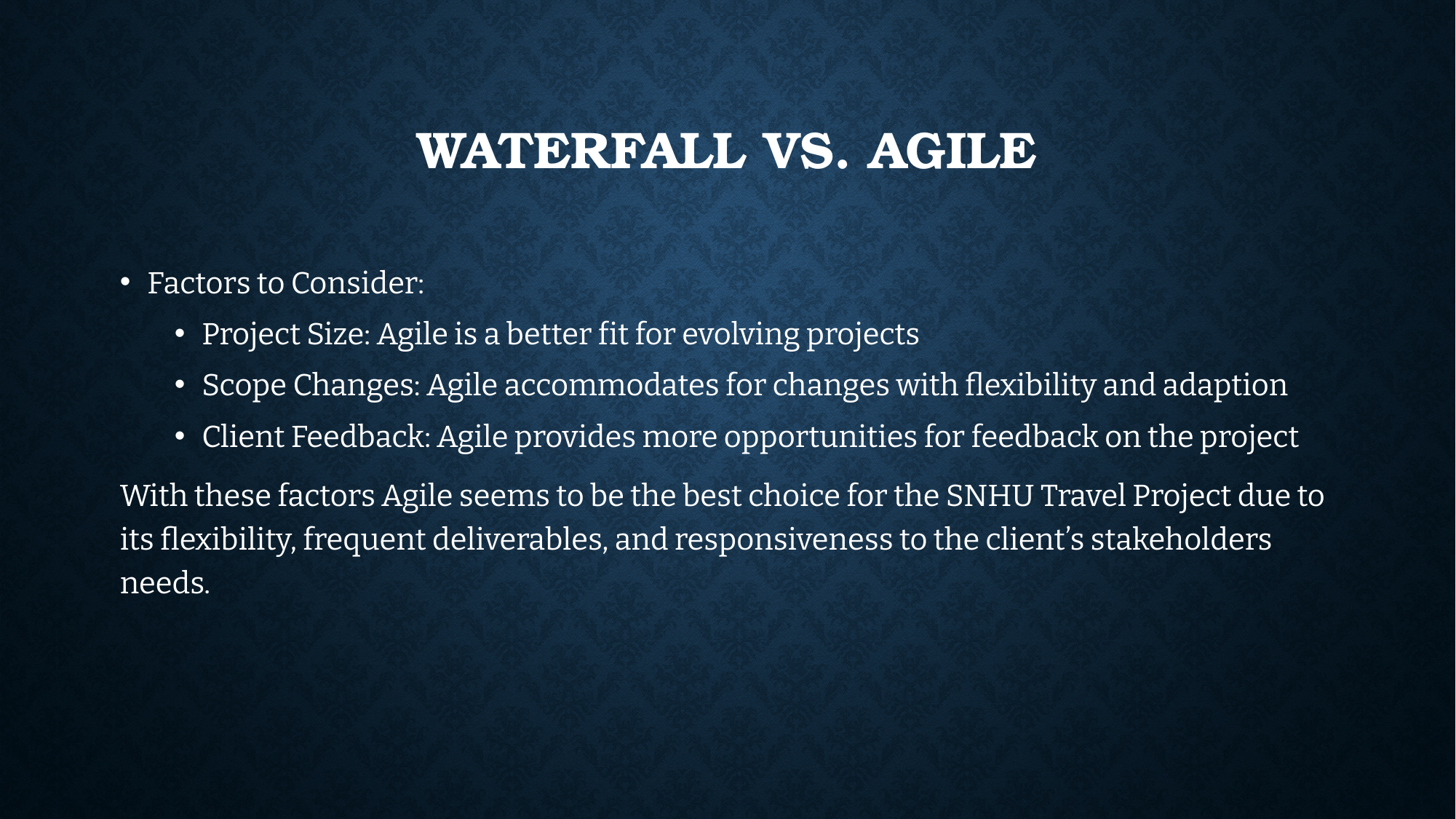

# Waterfall vs. Agile
Factors to Consider:
Project Size: Agile is a better fit for evolving projects
Scope Changes: Agile accommodates for changes with flexibility and adaption
Client Feedback: Agile provides more opportunities for feedback on the project
With these factors Agile seems to be the best choice for the SNHU Travel Project due to its flexibility, frequent deliverables, and responsiveness to the client’s stakeholders needs.